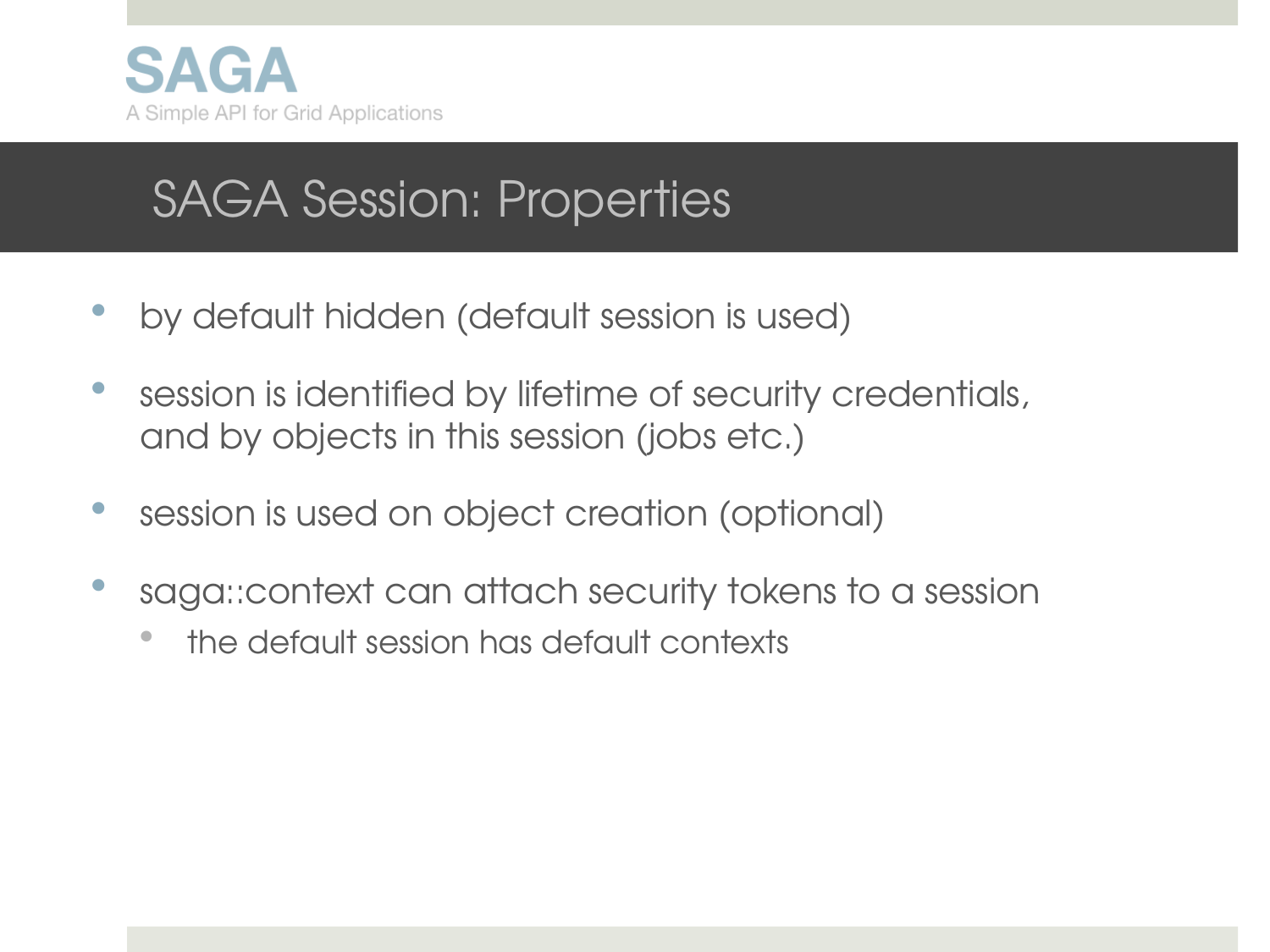

# SAGA Session: Properties
by default hidden (default session is used)
session is identified by lifetime of security credentials,
and by objects in this session (jobs etc.)
session is used on object creation (optional)
saga::context can attach security tokens to a session
the default session has default contexts